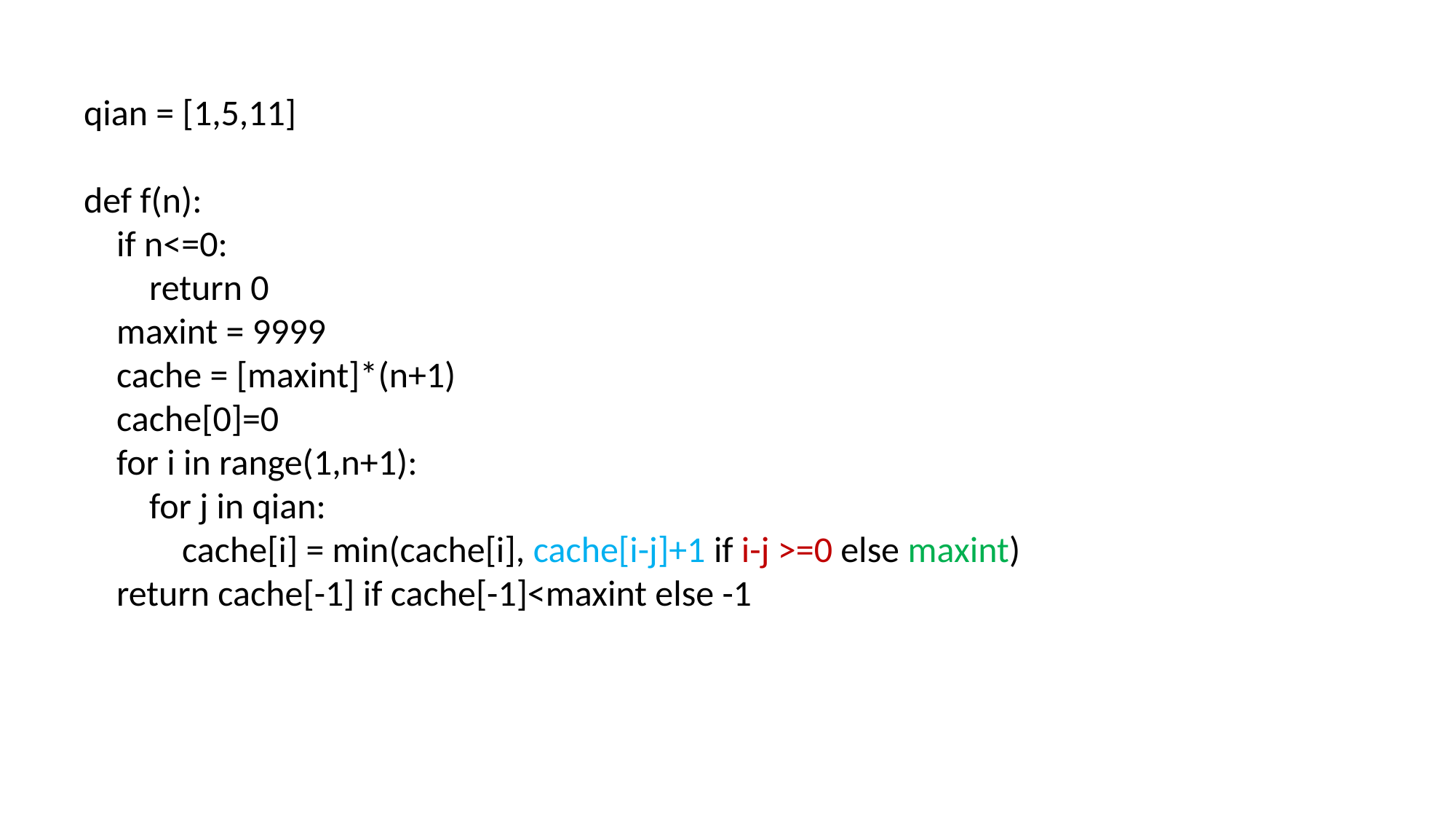

qian = [1,5,11]

def f(n):
    if n<=0:
        return 0
    maxint = 9999
    cache = [maxint]*(n+1)
    cache[0]=0
    for i in range(1,n+1):
        for j in qian:
            cache[i] = min(cache[i], cache[i-j]+1 if i-j >=0 else maxint)
    return cache[-1] if cache[-1]<maxint else -1